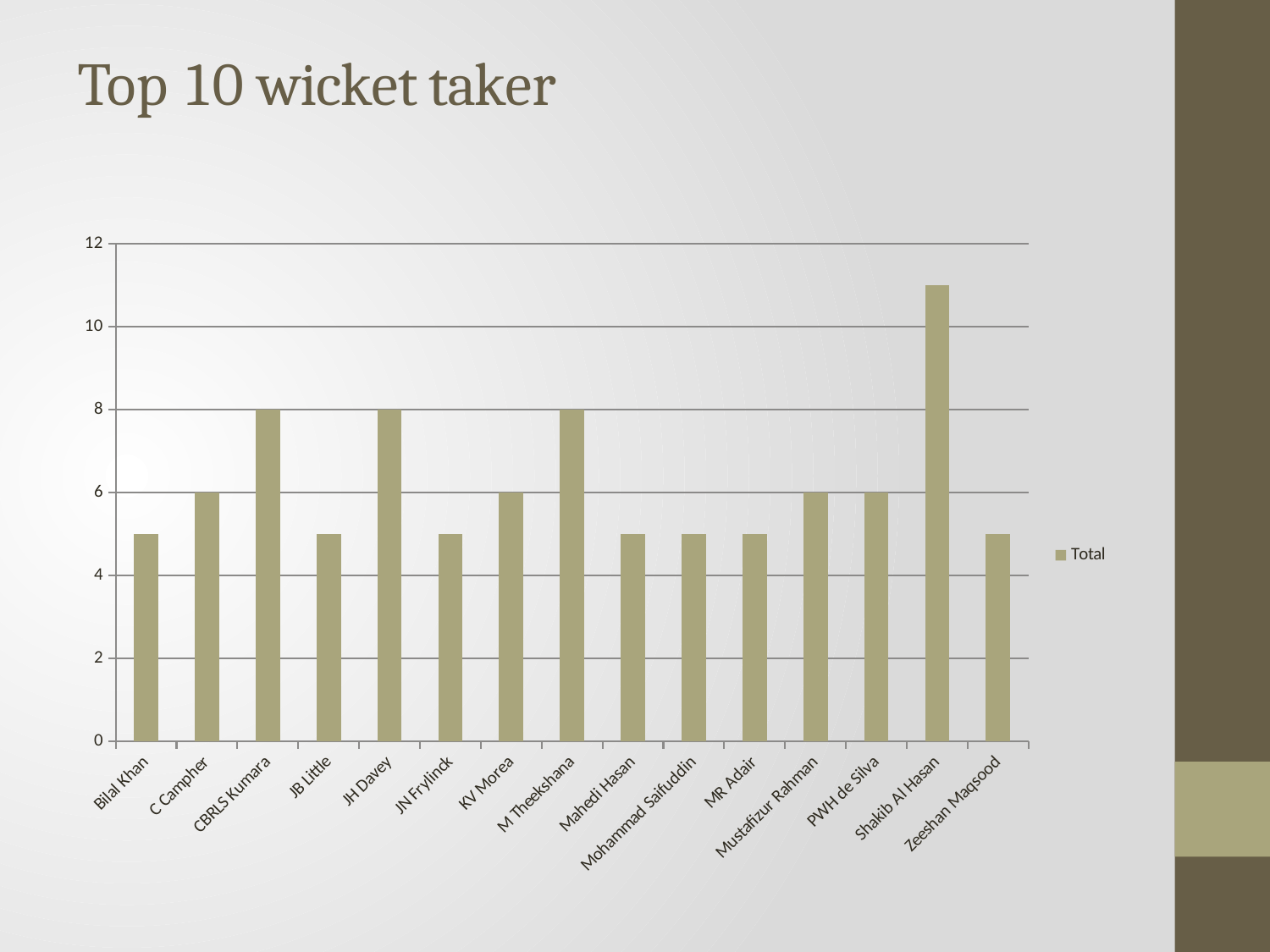

# Top 10 wicket taker

### Chart

| Category | Total |
|---|---|
| Bilal Khan | 5.0 |
| C Campher | 6.0 |
| CBRLS Kumara | 8.0 |
| JB Little | 5.0 |
| JH Davey | 8.0 |
| JN Frylinck | 5.0 |
| KV Morea | 6.0 |
| M Theekshana | 8.0 |
| Mahedi Hasan | 5.0 |
| Mohammad Saifuddin | 5.0 |
| MR Adair | 5.0 |
| Mustafizur Rahman | 6.0 |
| PWH de Silva | 6.0 |
| Shakib Al Hasan | 11.0 |
| Zeeshan Maqsood | 5.0 |